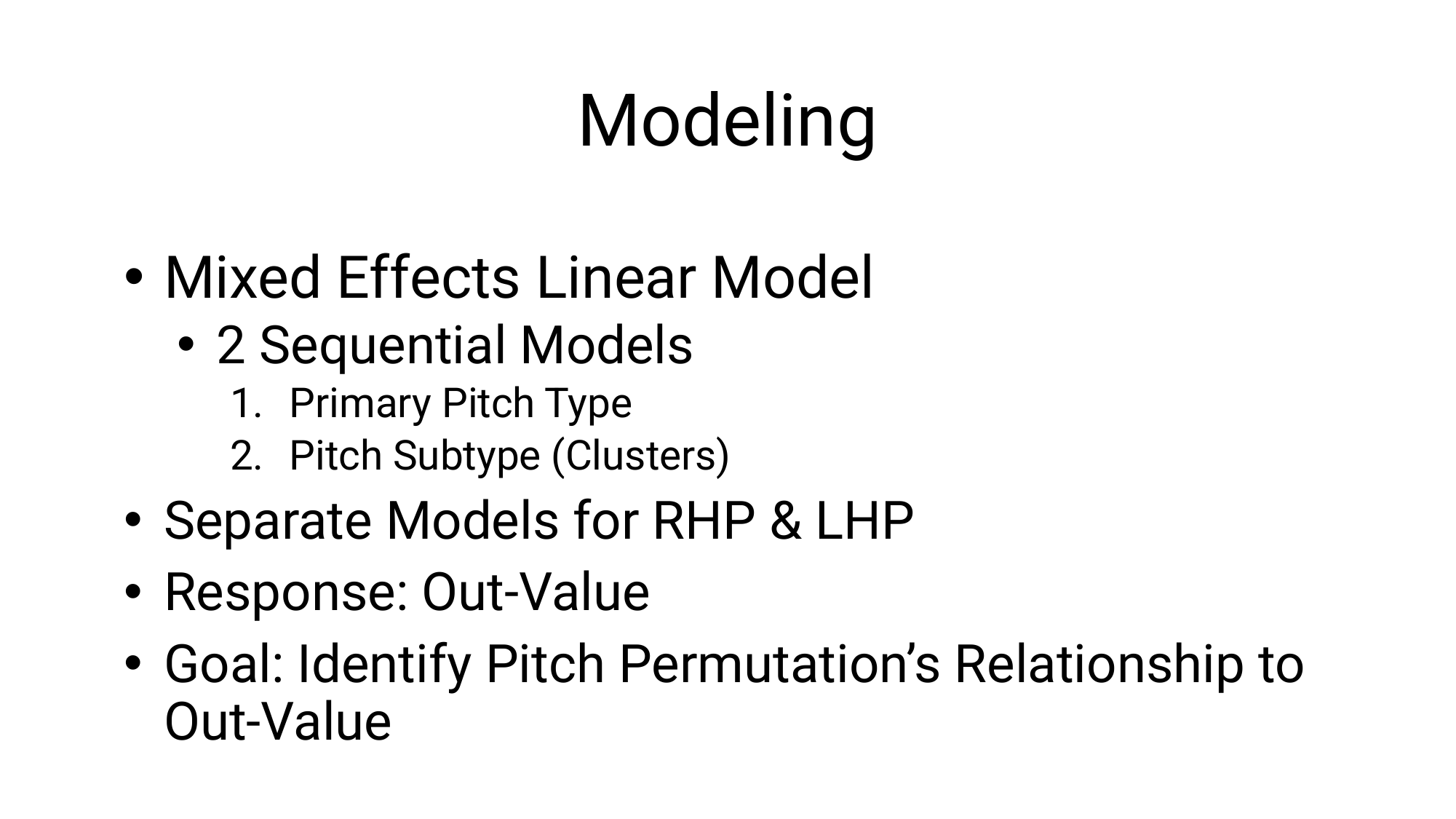

# Modeling
Mixed Effects Linear Model
2 Sequential Models
Primary Pitch Type
Pitch Subtype (Clusters)
Separate Models for RHP & LHP
Response: Out-Value
Goal: Identify Pitch Permutation’s Relationship to Out-Value